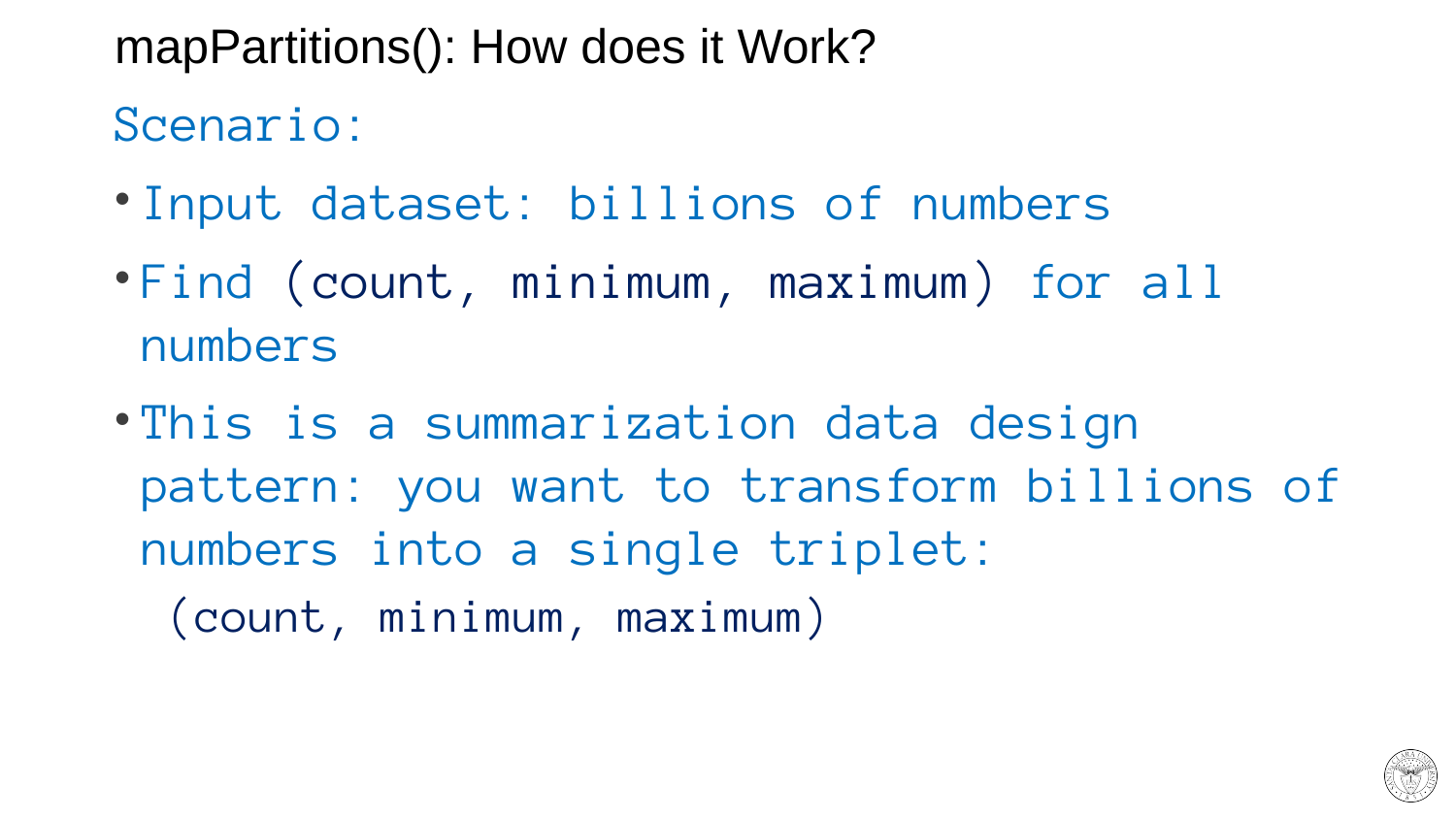

# mapPartitions(): How does it Work?
Scenario:
Input dataset: billions of numbers
Find (count, minimum, maximum) for all numbers
This is a summarization data design pattern: you want to transform billions of numbers into a single triplet:
(count, minimum, maximum)